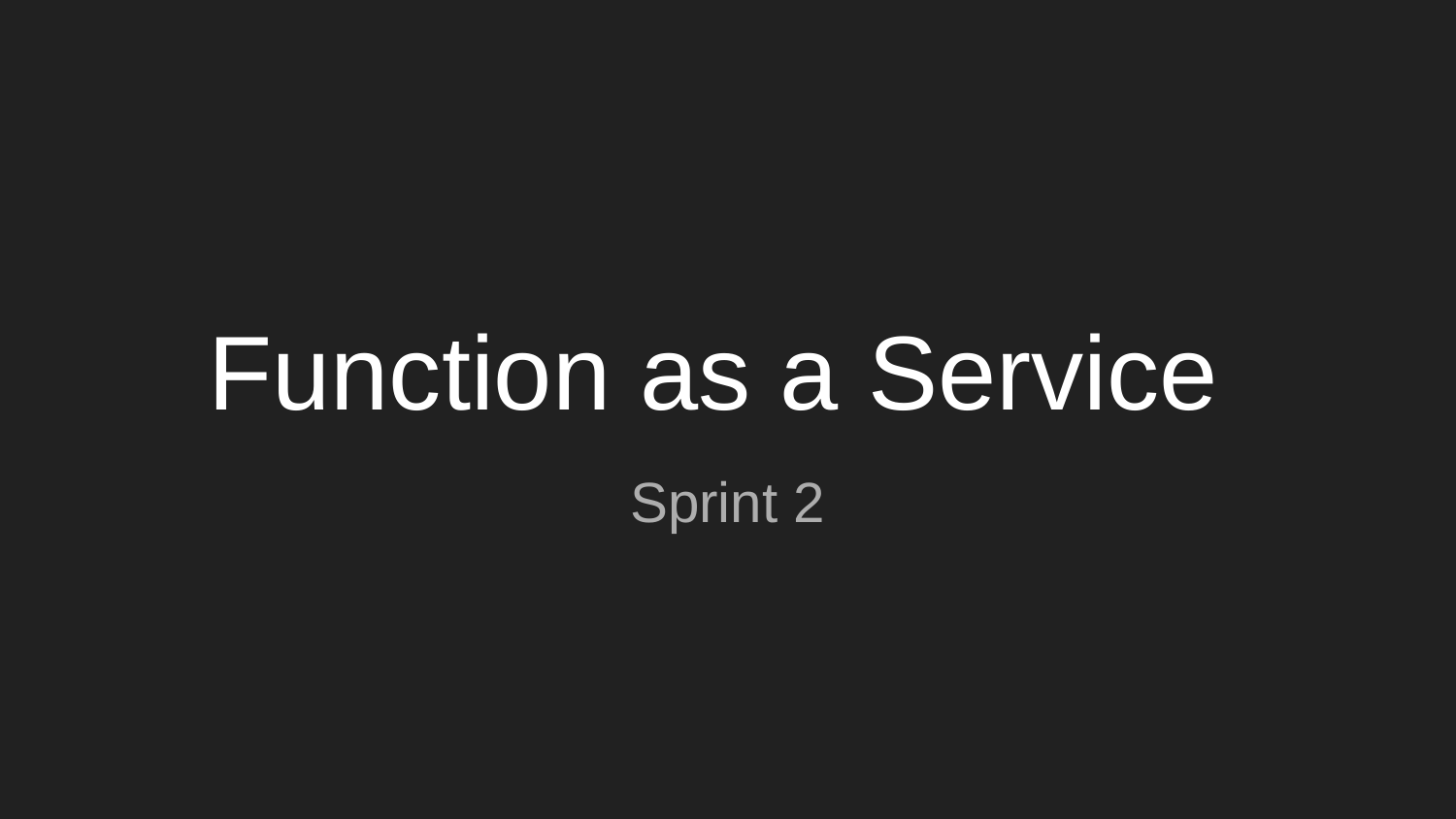

# Function as a Service
Sprint 2